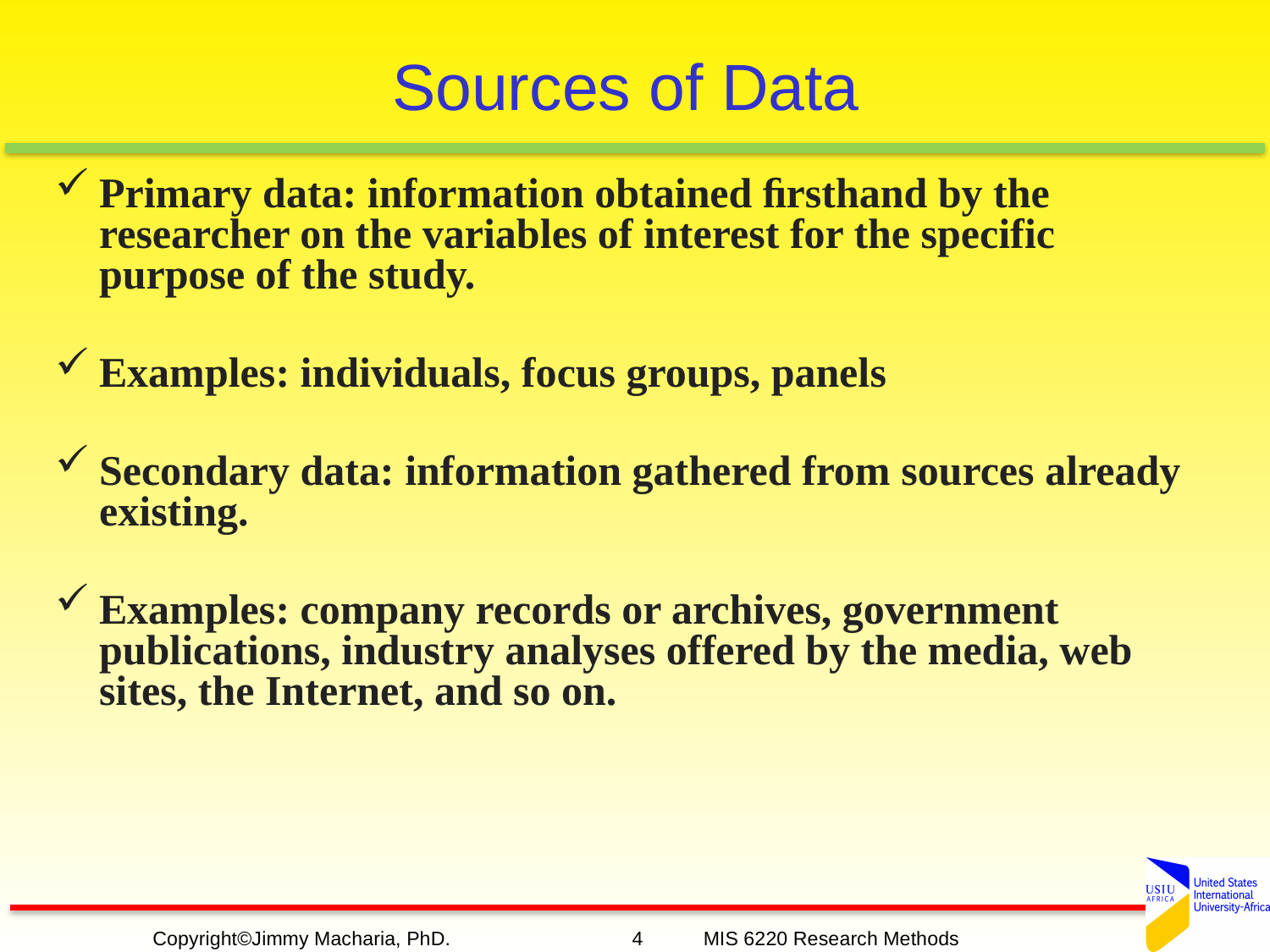

# Sources of Data
Primary data: information obtained ﬁrsthand by the researcher on the variables of interest for the specific purpose of the study.

Examples: individuals, focus groups, panels

Secondary data: information gathered from sources already existing.

Examples: company records or archives, government publications, industry analyses offered by the media, web sites, the Internet, and so on.